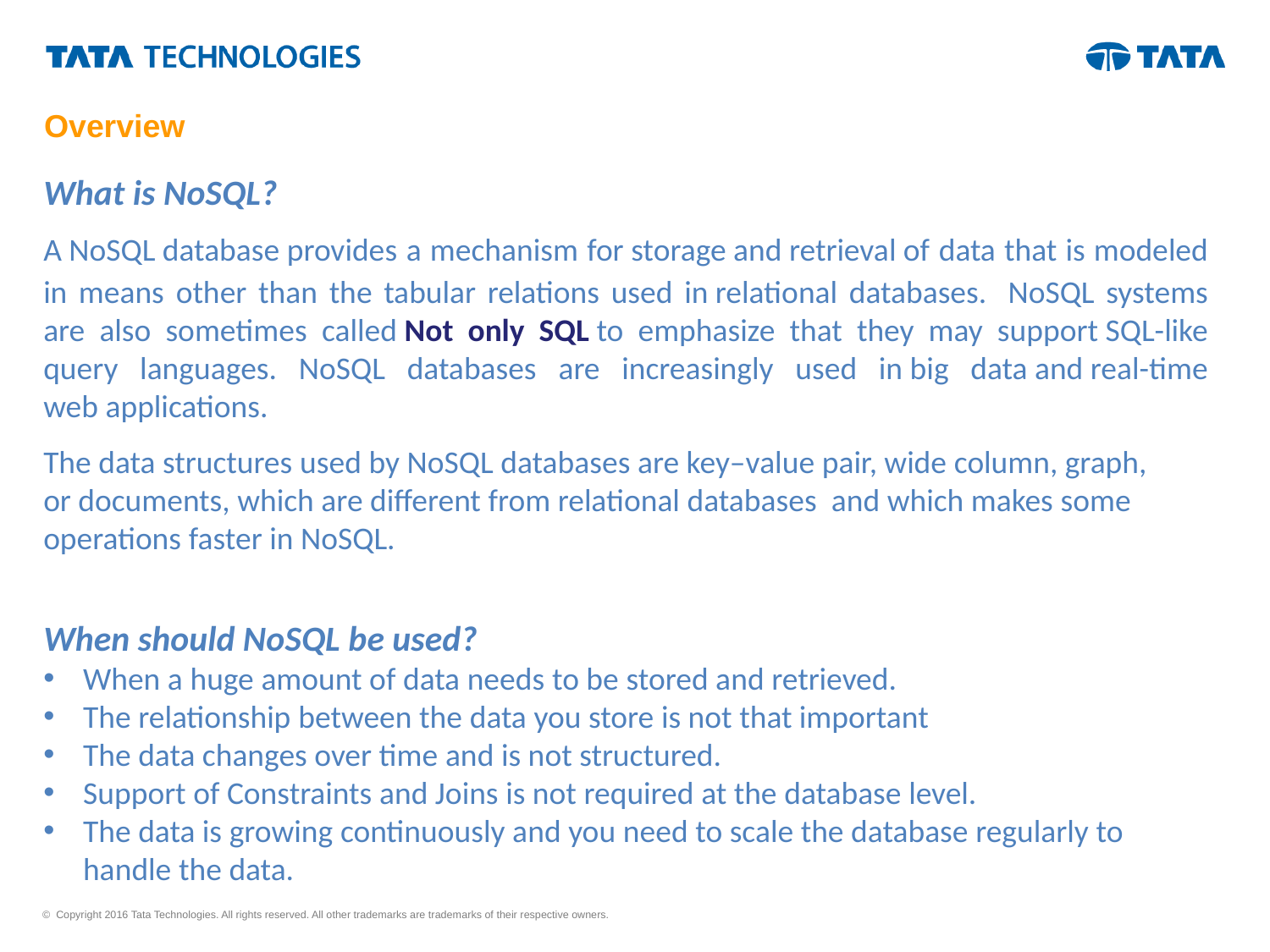

# Overview
What is NoSQL?
A NoSQL database provides a mechanism for storage and retrieval of data that is modeled in means other than the tabular relations used in relational databases.  NoSQL systems are also sometimes called Not only SQL to emphasize that they may support SQL-like query languages. NoSQL databases are increasingly used in big data and real-time web applications.
The data structures used by NoSQL databases are key–value pair, wide column, graph, or documents, which are different from relational databases  and which makes some operations faster in NoSQL.

When should NoSQL be used?
When a huge amount of data needs to be stored and retrieved.
The relationship between the data you store is not that important
The data changes over time and is not structured.
Support of Constraints and Joins is not required at the database level.
The data is growing continuously and you need to scale the database regularly to handle the data.